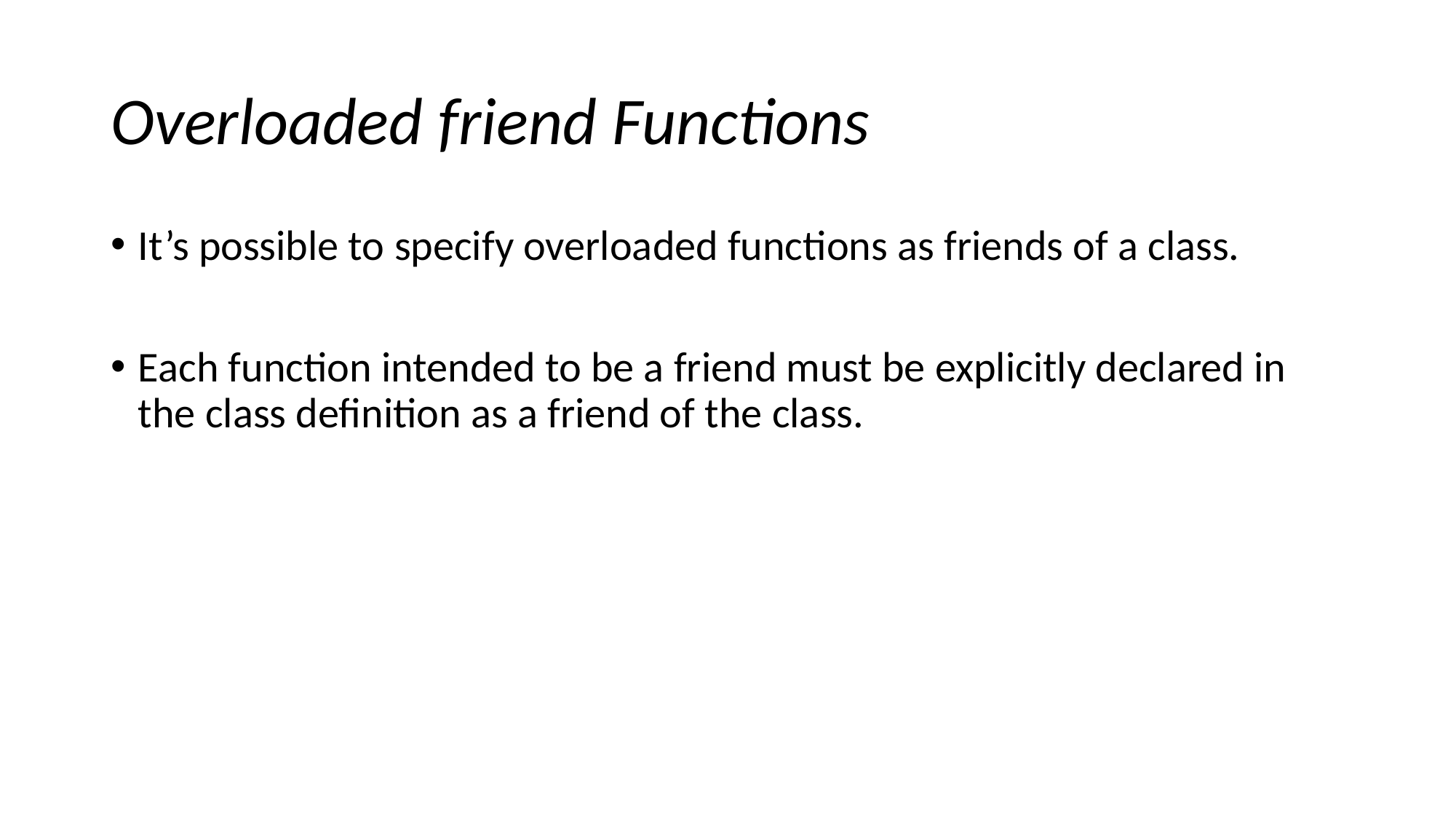

# Overloaded friend Functions
It’s possible to specify overloaded functions as friends of a class.

Each function intended to be a friend must be explicitly declared in the class definition as a friend of the class.